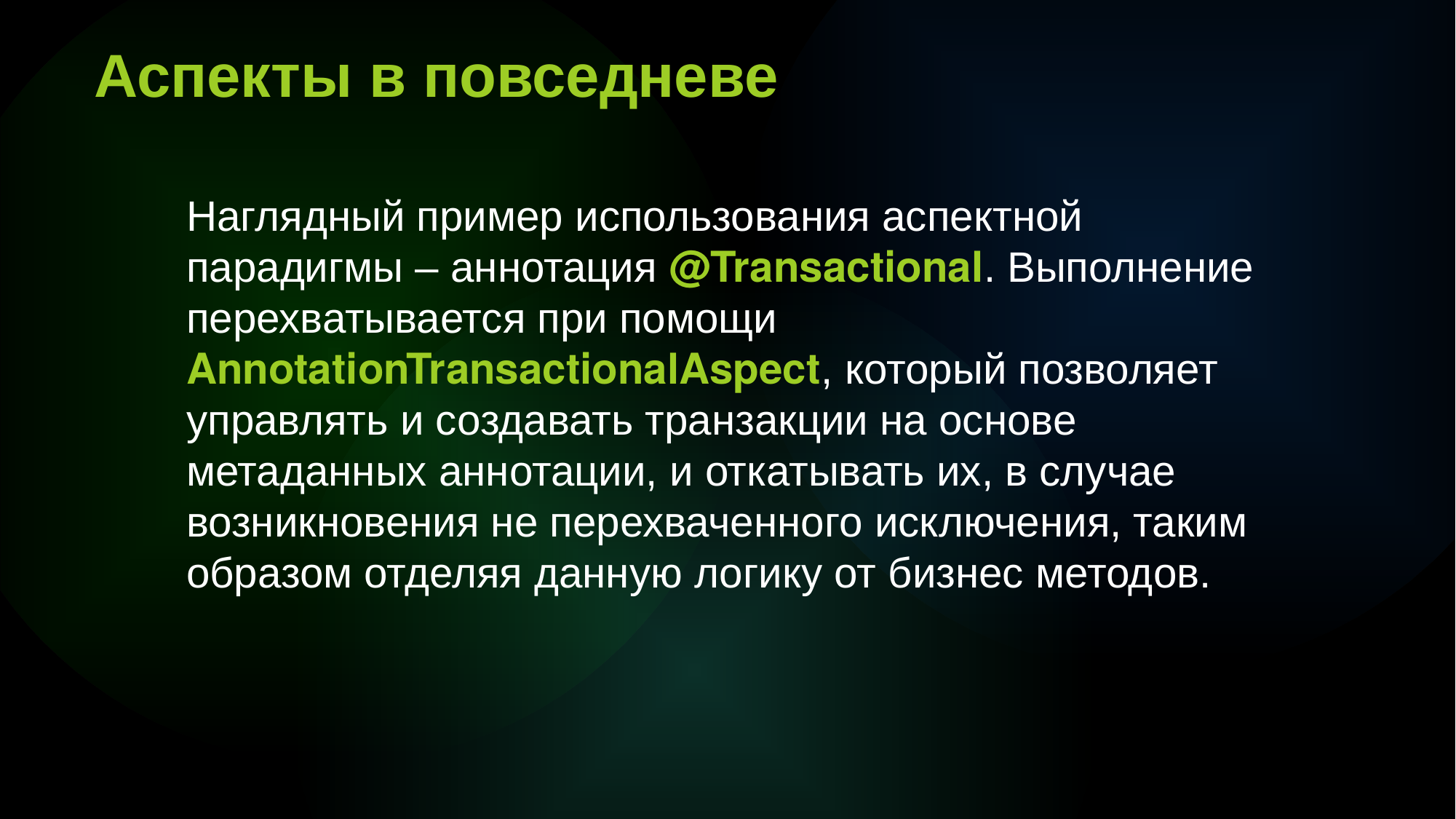

Аспекты в повседневе
Наглядный пример использования аспектной парадигмы – аннотация @Transactional. Выполнение перехватывается при помощи AnnotationTransactionalAspect, который позволяет управлять и создавать транзакции на основе метаданных аннотации, и откатывать их, в случае возникновения не перехваченного исключения, таким образом отделяя данную логику от бизнес методов.